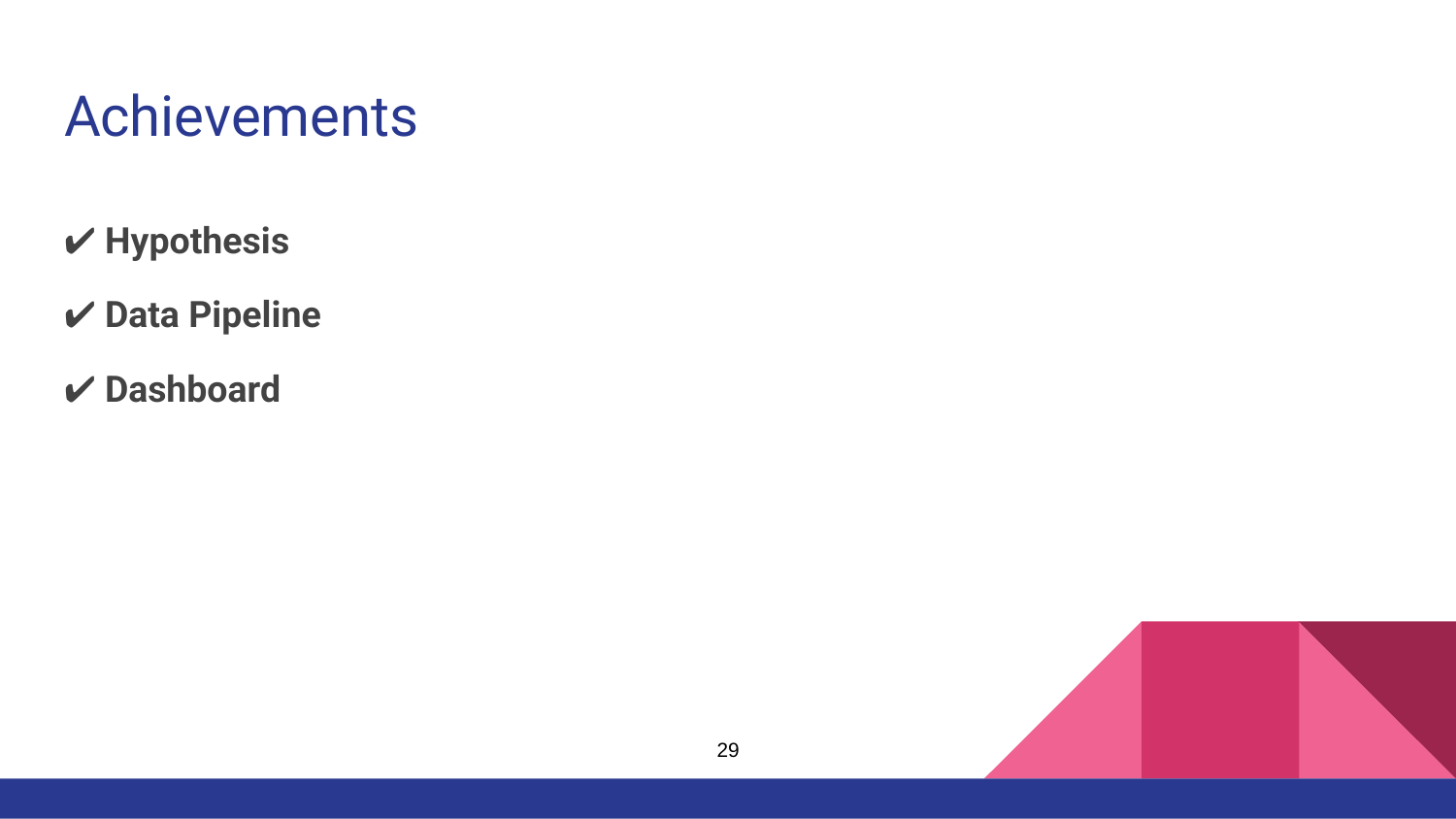

# Achievements
✔️ Hypothesis
✔️ Data Pipeline
✔️ Dashboard

29